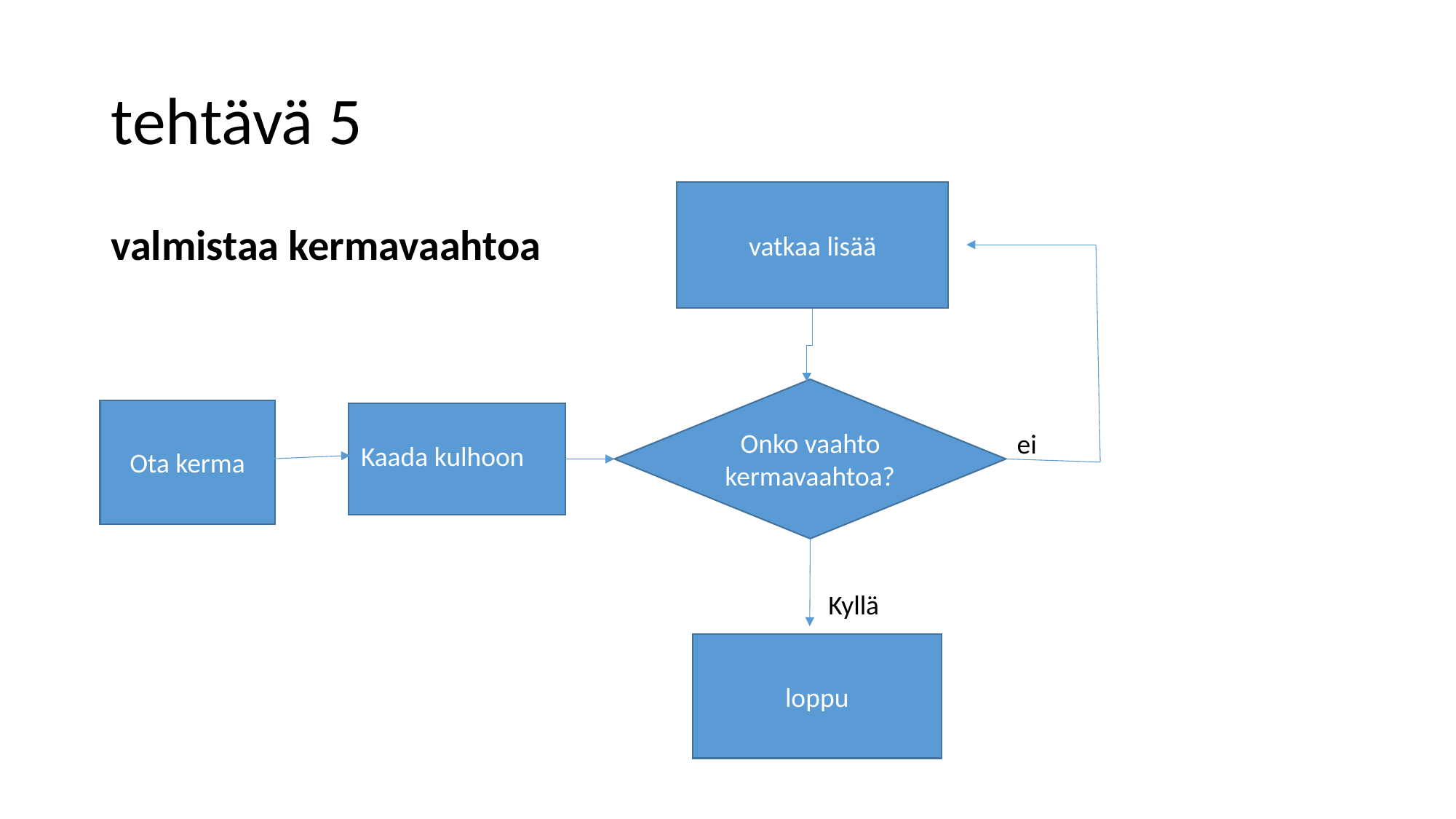

# tehtävä 5
vatkaa lisää
valmistaa kermavaahtoa

Onko vaahto kermavaahtoa?
Ota kerma

ei
Kaada kulhoon
Kyllä
loppu